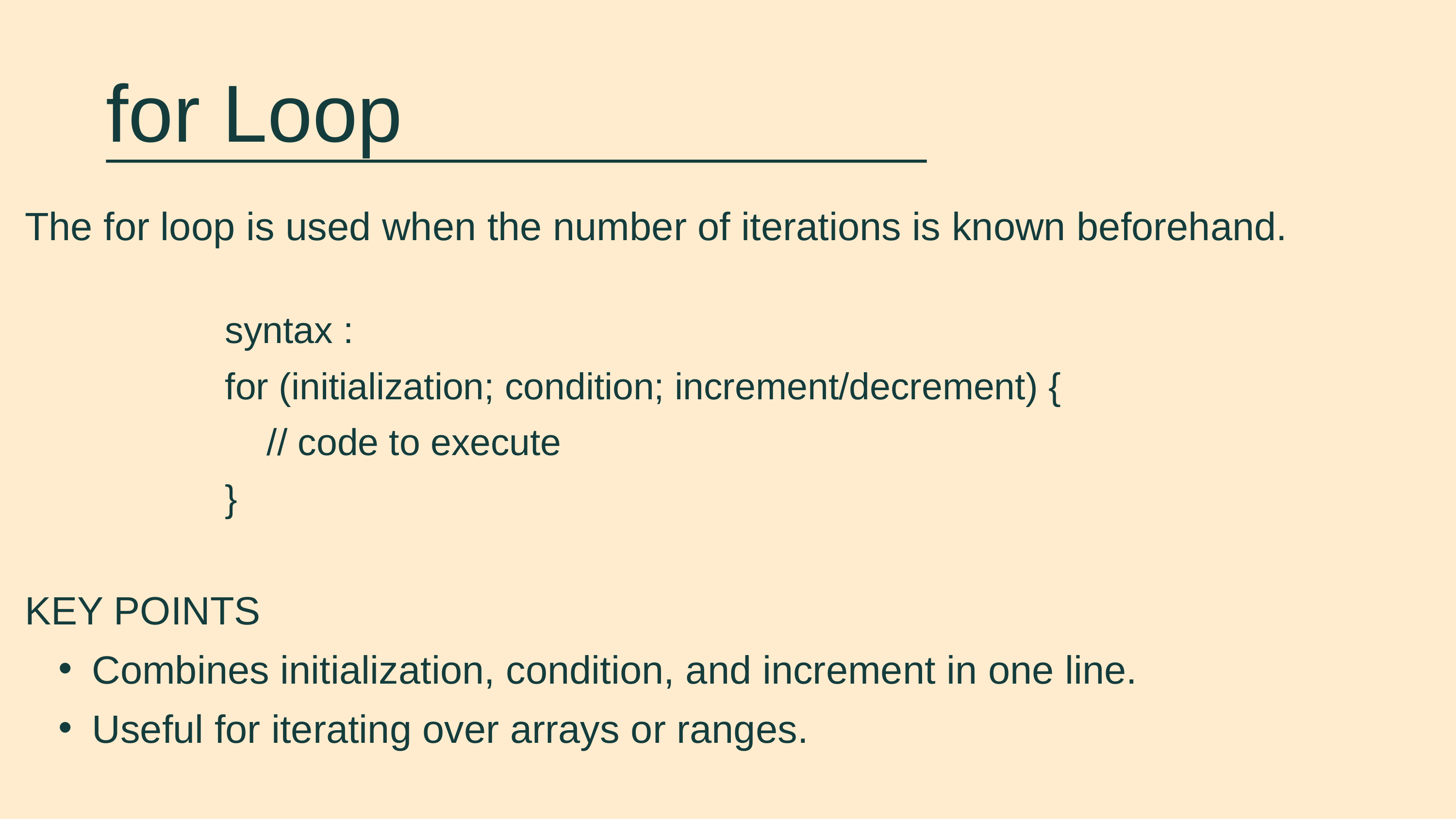

for Loop

The for loop is used when the number of iterations is known beforehand.

syntax :
for (initialization; condition; increment/decrement) {
    // code to execute
}
KEY POINTS
Combines initialization, condition, and increment in one line.
Useful for iterating over arrays or ranges.